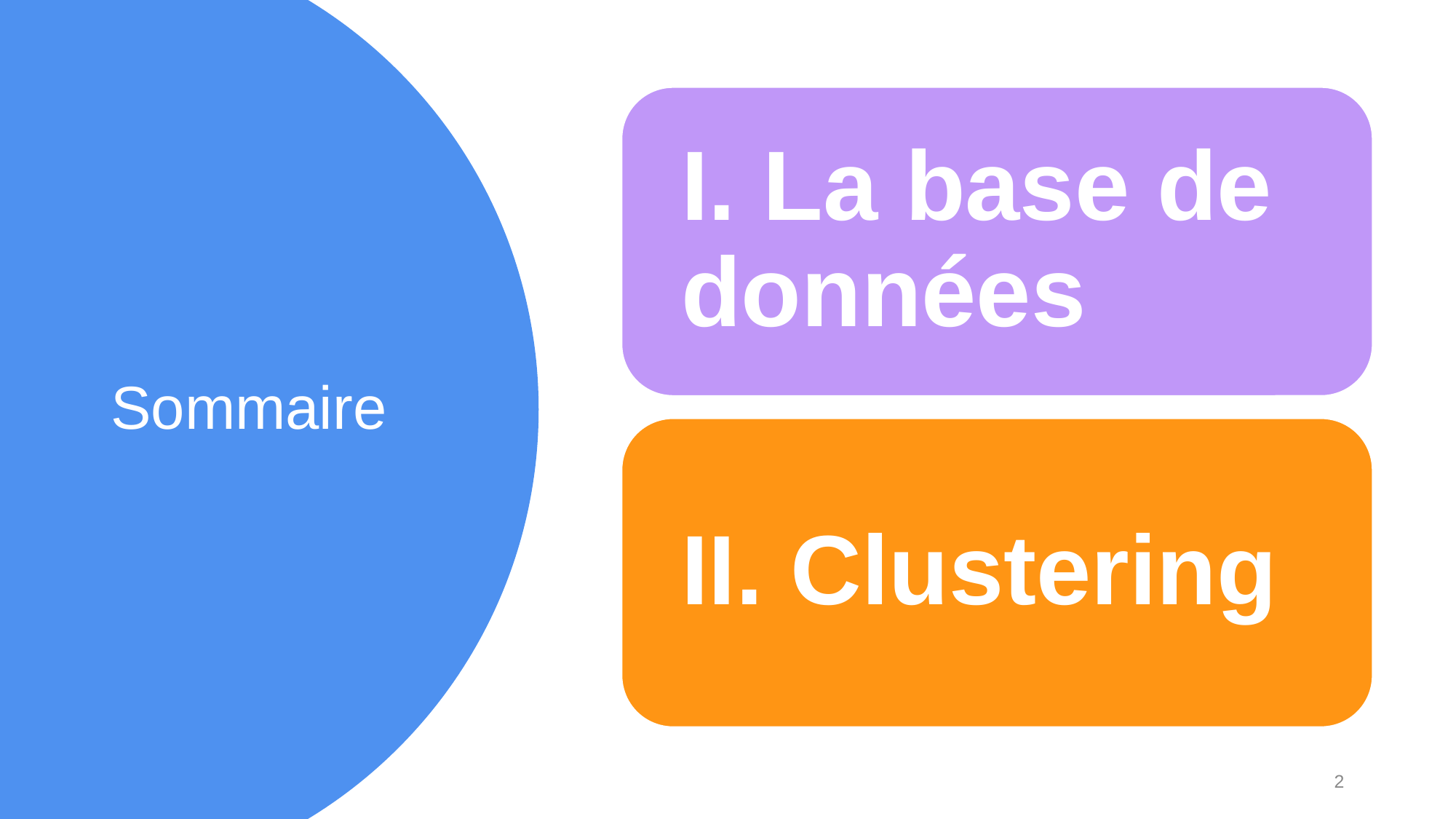

I. La base de données
II. Clustering
# Sommaire
2